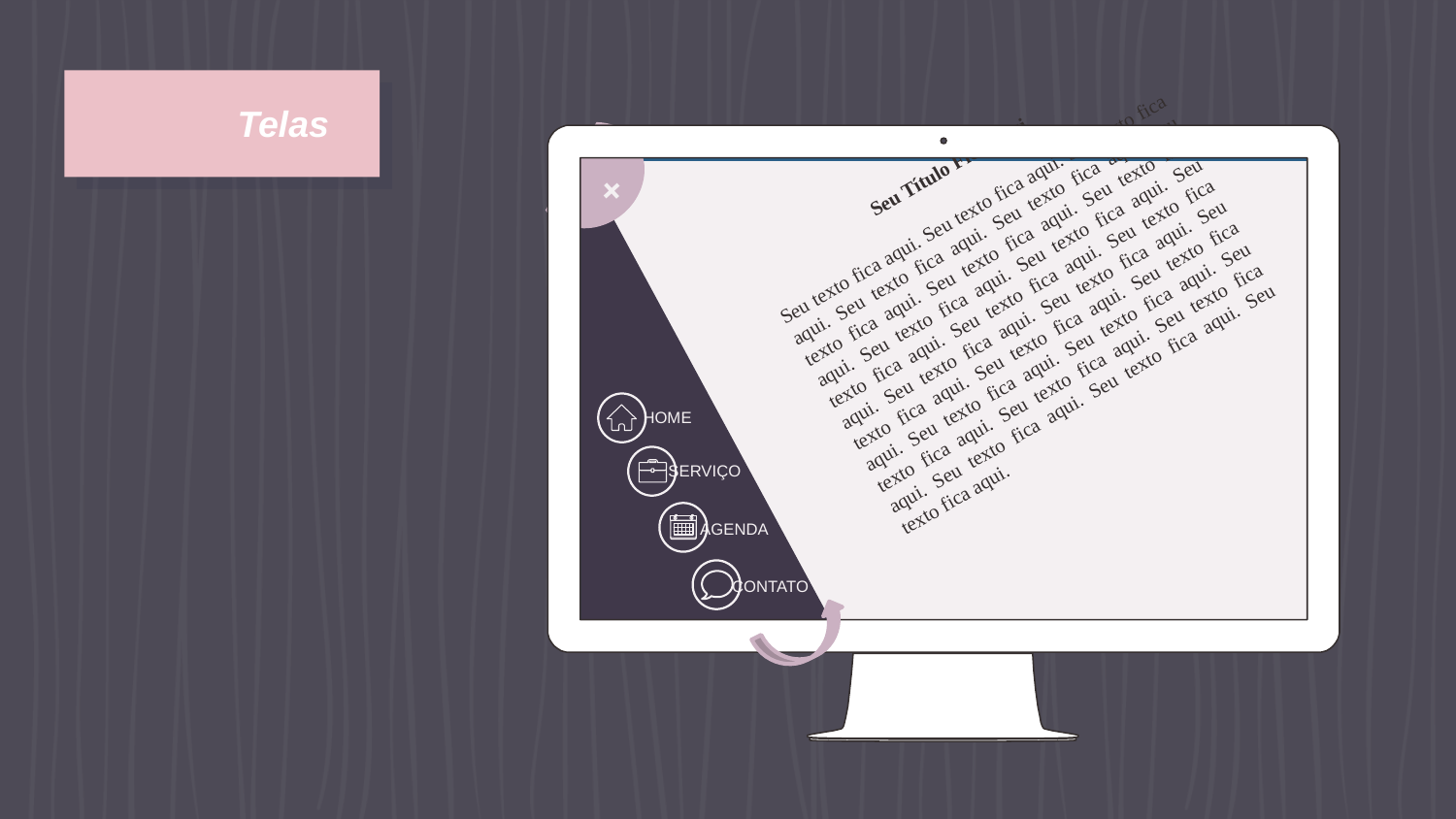

Seu Título Fica Aqui

Seu texto fica aqui. Seu texto fica aqui. Seu texto fica aqui. Seu texto fica aqui. Seu texto fica aqui. Seu texto fica aqui. Seu texto fica aqui. Seu texto fica aqui. Seu texto fica aqui. Seu texto fica aqui. Seu texto fica aqui. Seu texto fica aqui. Seu texto fica aqui. Seu texto fica aqui. Seu texto fica aqui. Seu texto fica aqui. Seu texto fica aqui. Seu texto fica aqui. Seu texto fica aqui. Seu texto fica aqui. Seu texto fica aqui. Seu texto fica aqui. Seu texto fica aqui. Seu texto fica aqui. Seu texto fica aqui. Seu texto fica aqui.
# Telas

+

HOME

SERVIÇO

AGENDA

CONTATO